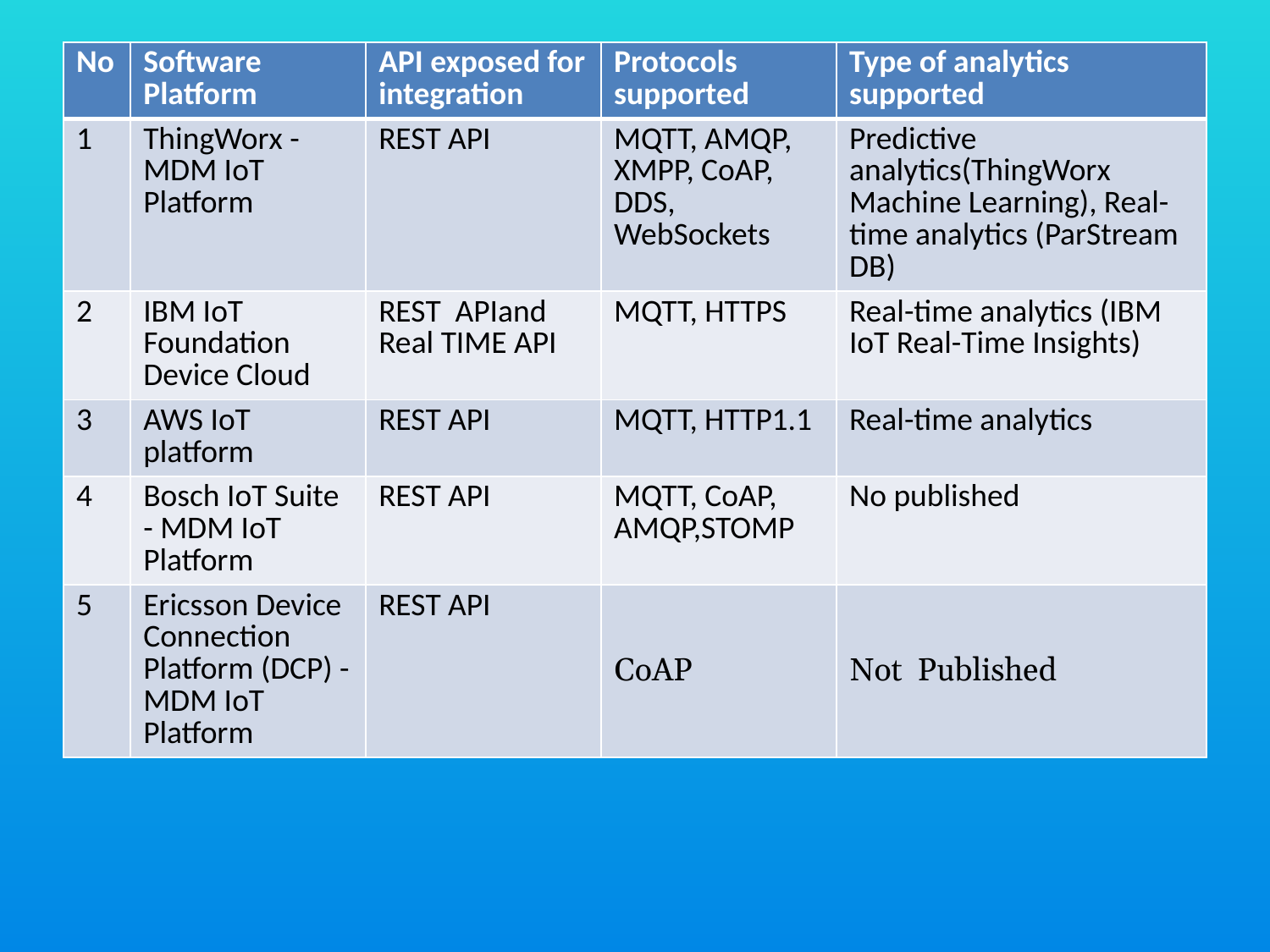

| No | Software Platform | API exposed for integration | Protocols supported | Type of analytics supported |
| --- | --- | --- | --- | --- |
| 1 | ThingWorx - MDM IoT Platform | REST API | MQTT, AMQP, XMPP, CoAP, DDS, WebSockets | Predictive analytics(ThingWorx Machine Learning), Real-time analytics (ParStream DB) |
| 2 | IBM IoT Foundation Device Cloud | REST APIand Real TIME API | MQTT, HTTPS | Real-time analytics (IBM IoT Real-Time Insights) |
| 3 | AWS IoT platform | REST API | MQTT, HTTP1.1 | Real-time analytics |
| 4 | Bosch IoT Suite - MDM IoT Platform | REST API | MQTT, CoAP, AMQP,STOMP | No published |
| 5 | Ericsson Device Connection Platform (DCP) - MDM IoT Platform | REST API | CoAP | Not Published |